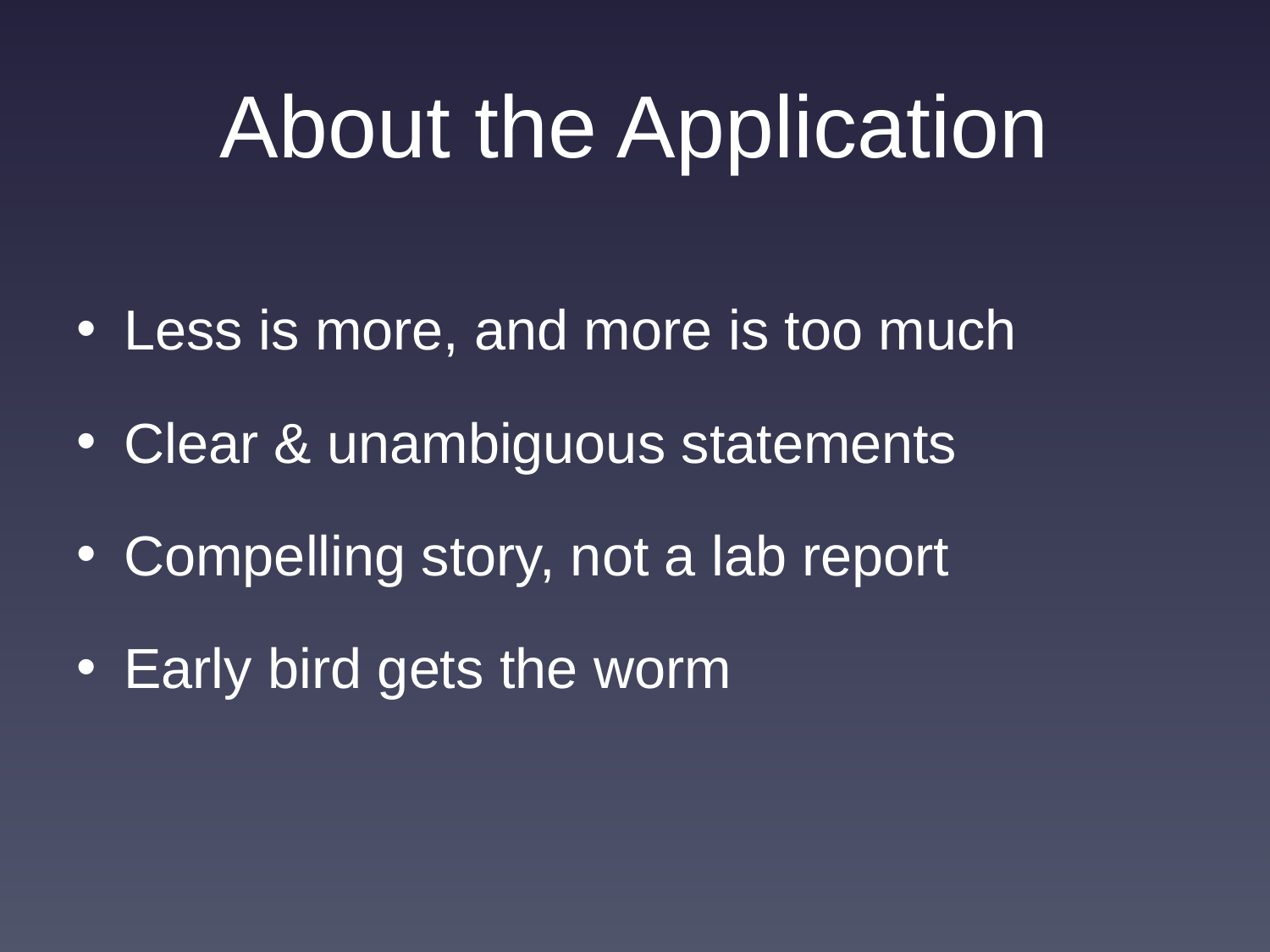

# About the Application
Less is more, and more is too much
Clear & unambiguous statements
Compelling story, not a lab report
Early bird gets the worm